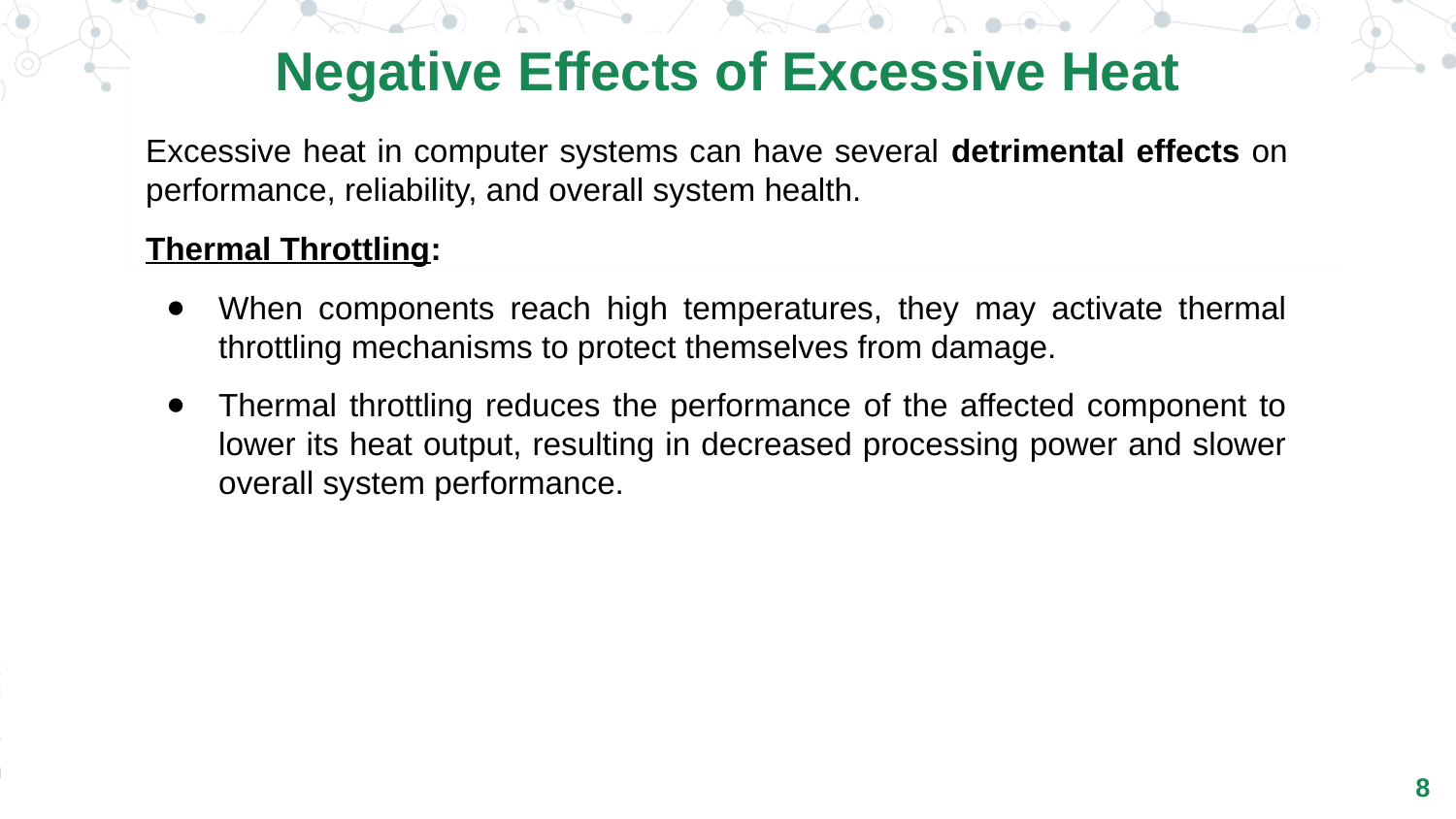

Negative Effects of Excessive Heat

Excessive heat in computer systems can have several detrimental effects on performance, reliability, and overall system health.
Thermal Throttling:
When components reach high temperatures, they may activate thermal throttling mechanisms to protect themselves from damage.
Thermal throttling reduces the performance of the affected component to lower its heat output, resulting in decreased processing power and slower overall system performance.
8